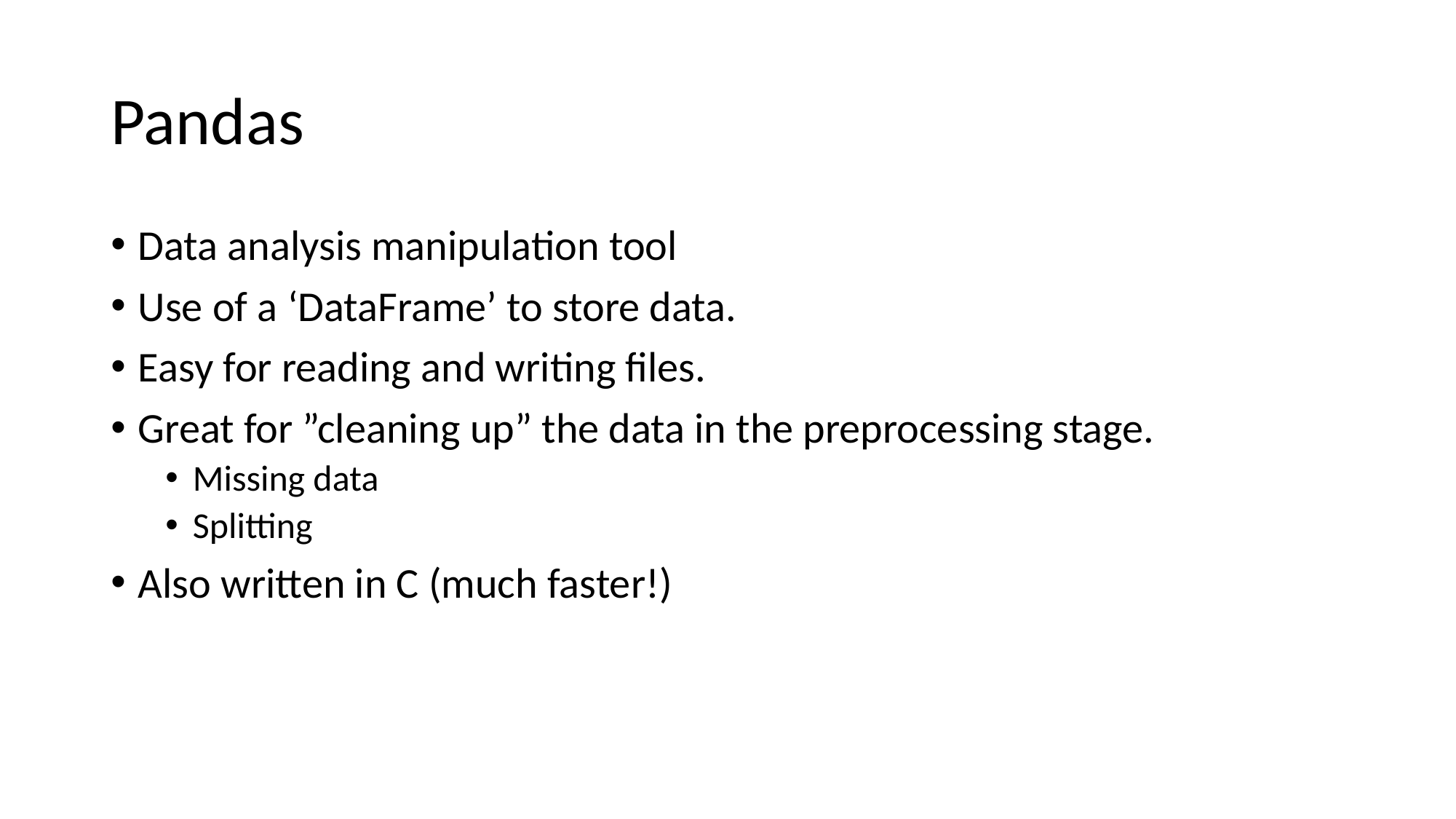

# Pandas
Data analysis manipulation tool
Use of a ‘DataFrame’ to store data.
Easy for reading and writing files.
Great for ”cleaning up” the data in the preprocessing stage.
Missing data
Splitting
Also written in C (much faster!)